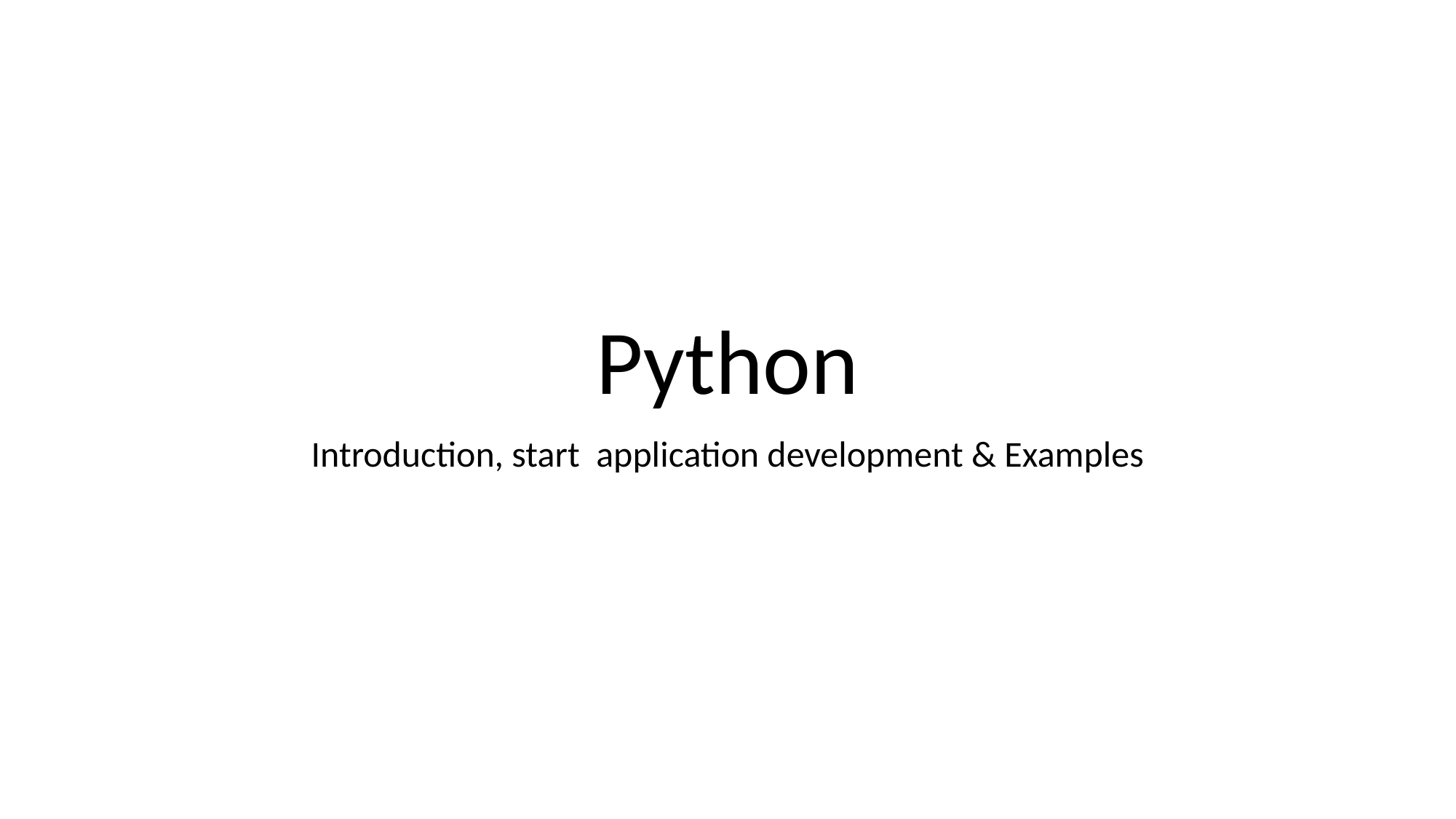

# Python
Introduction, start  application development & Examples